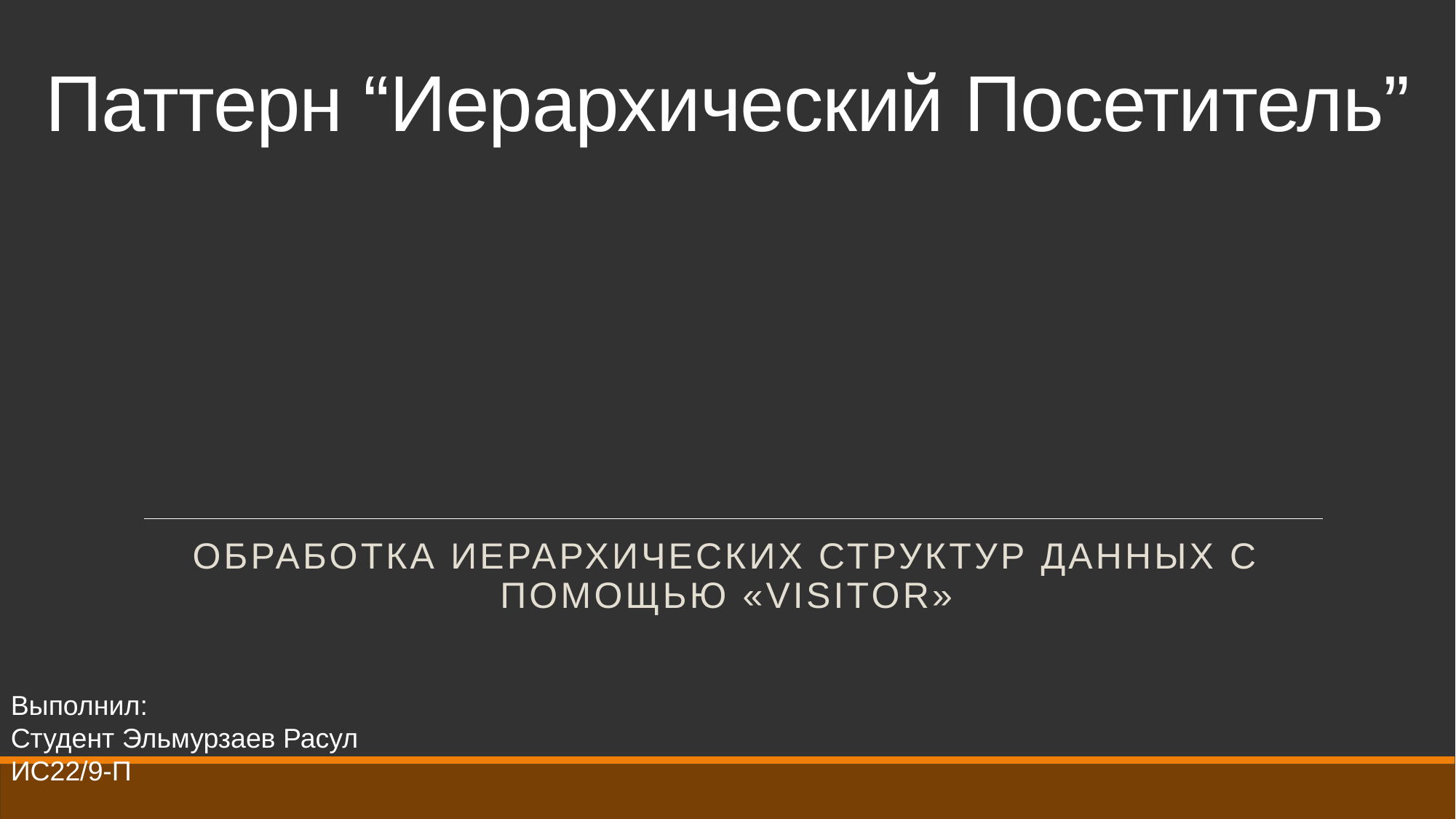

# Паттерн “Иерархический Посетитель”
Обработка иерархических структур данных с помощью «Visitor»
Выполнил:
Студент Эльмурзаев Расул ИС22/9-П